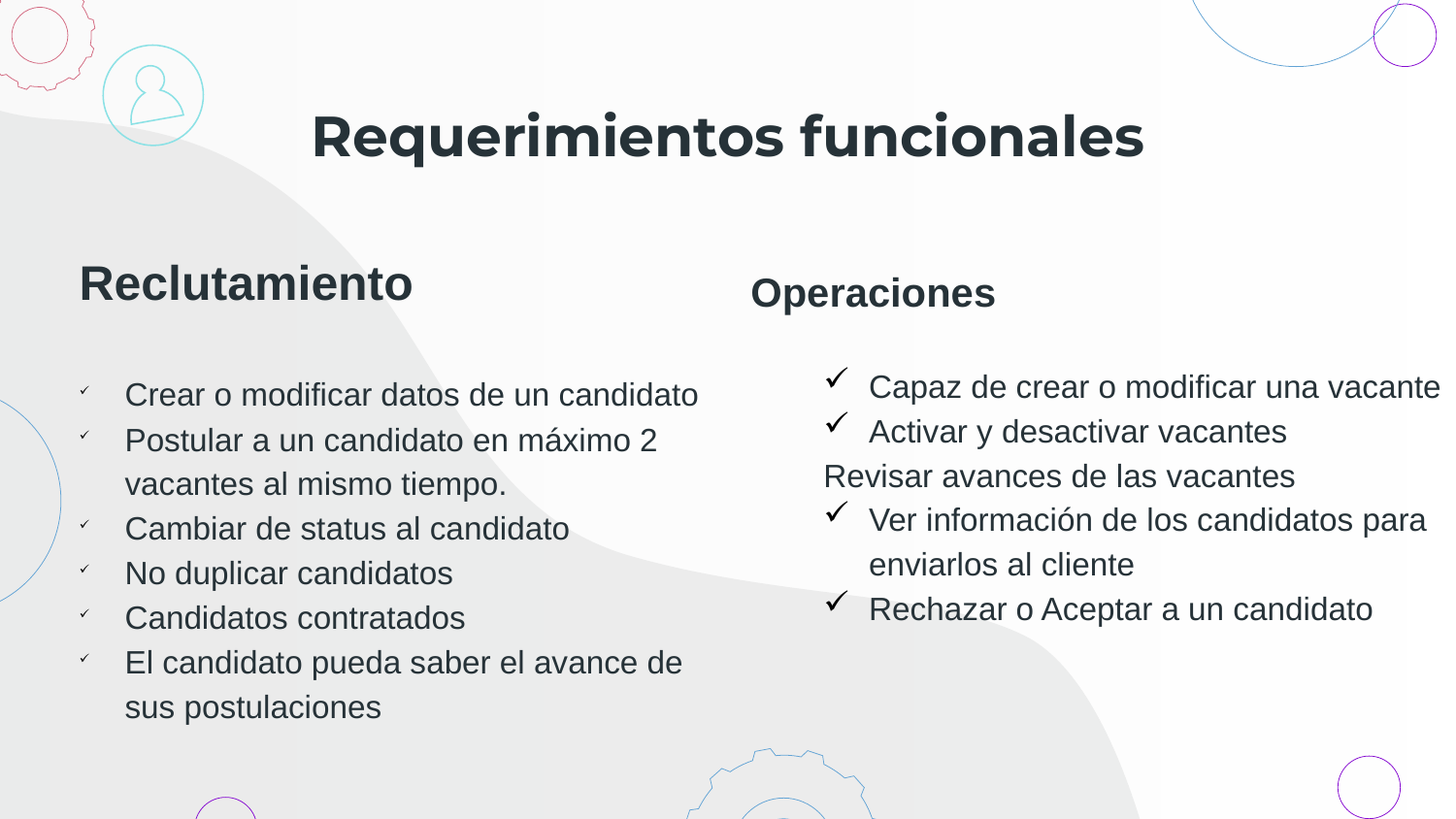

# Requerimientos funcionales

Operaciones

Capaz de crear o modificar una vacante
Activar y desactivar vacantes
Revisar avances de las vacantes
Ver información de los candidatos para enviarlos al cliente
Rechazar o Aceptar a un candidato

	Reclutamiento

Crear o modificar datos de un candidato
Postular a un candidato en máximo 2 vacantes al mismo tiempo.
Cambiar de status al candidato
No duplicar candidatos
Candidatos contratados
El candidato pueda saber el avance de sus postulaciones